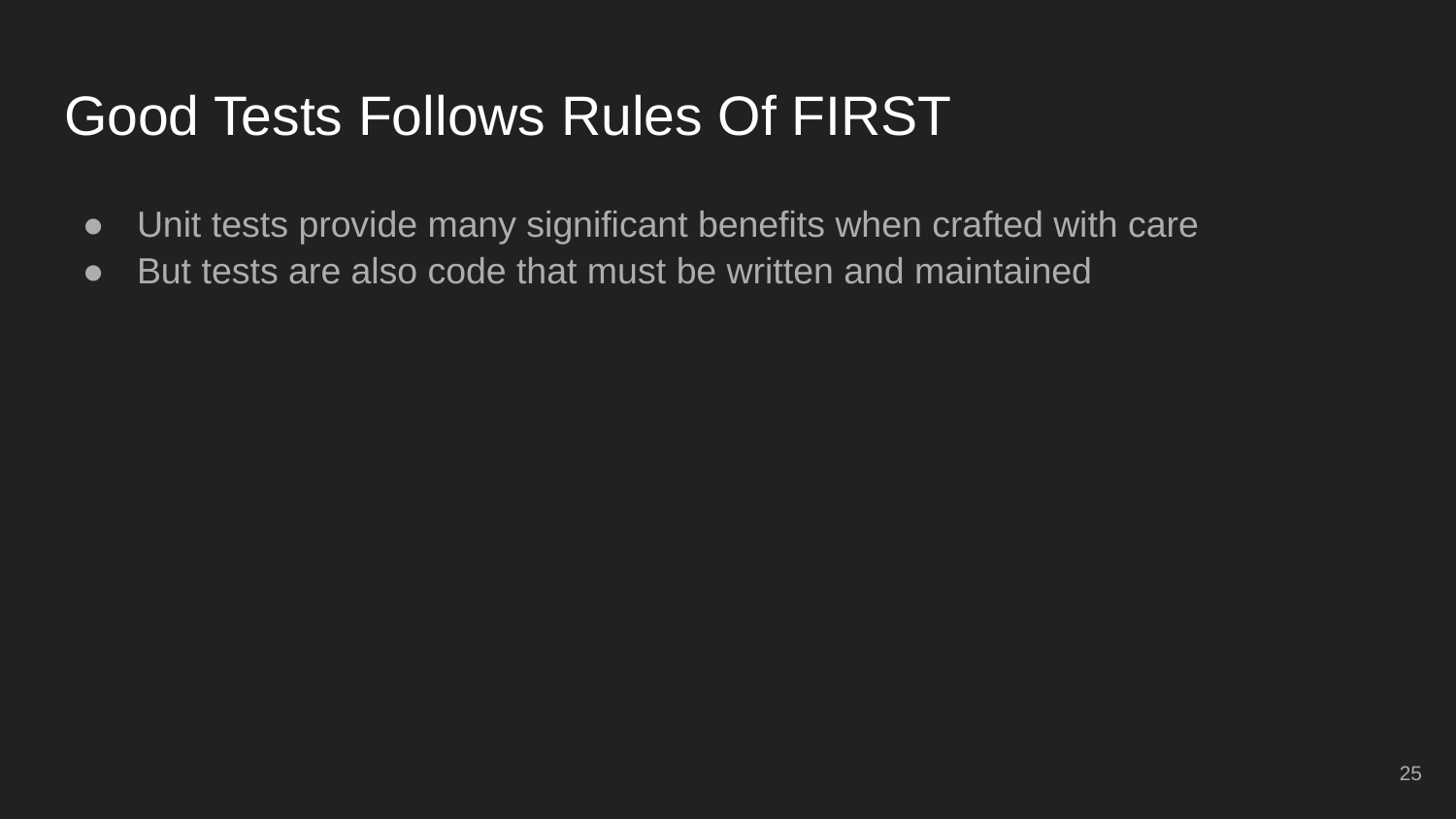

# Good Tests Follows Rules Of FIRST
Unit tests provide many significant benefits when crafted with care
But tests are also code that must be written and maintained
25